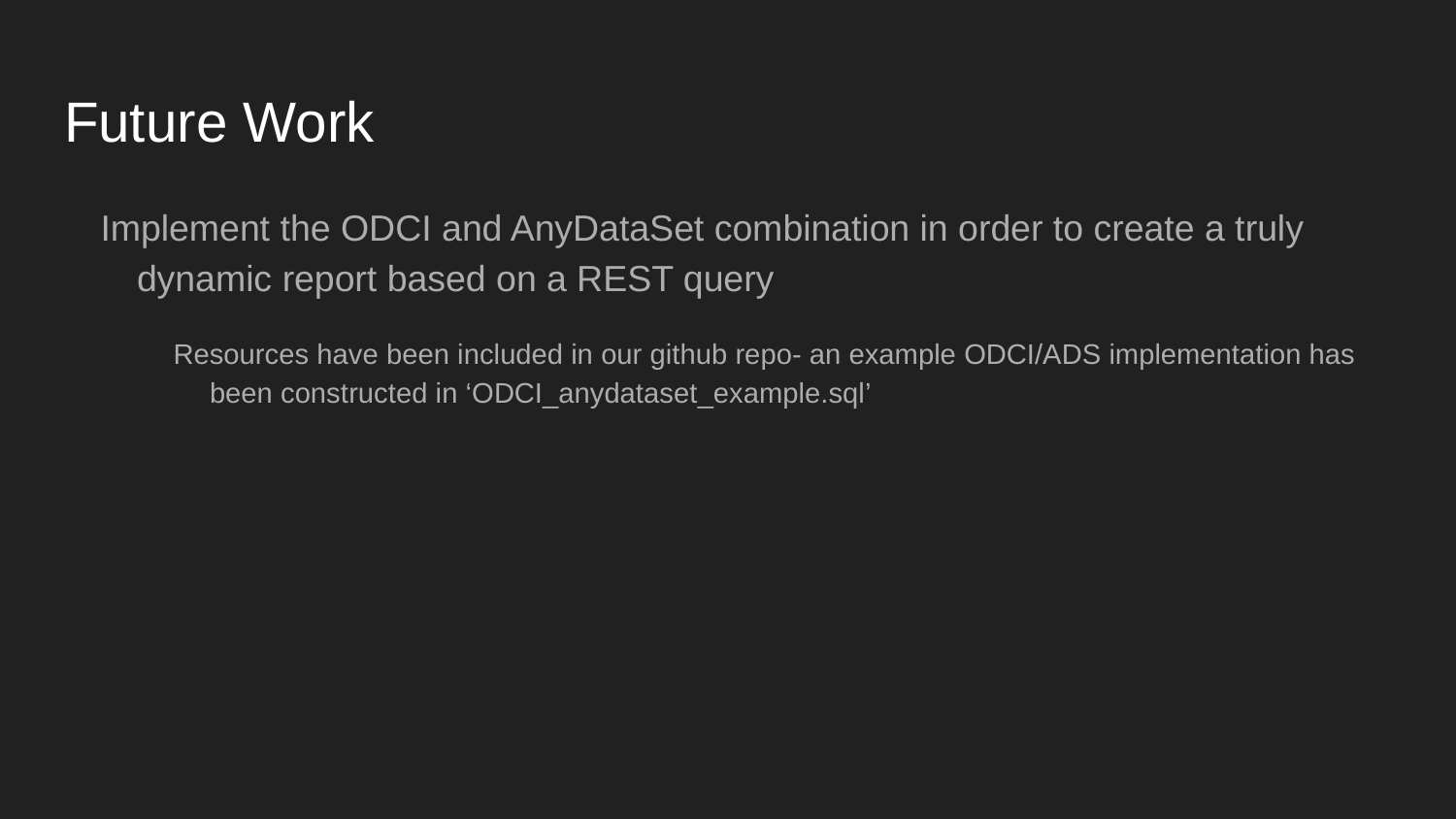

# Future Work
Implement the ODCI and AnyDataSet combination in order to create a truly dynamic report based on a REST query
Resources have been included in our github repo- an example ODCI/ADS implementation has been constructed in ‘ODCI_anydataset_example.sql’